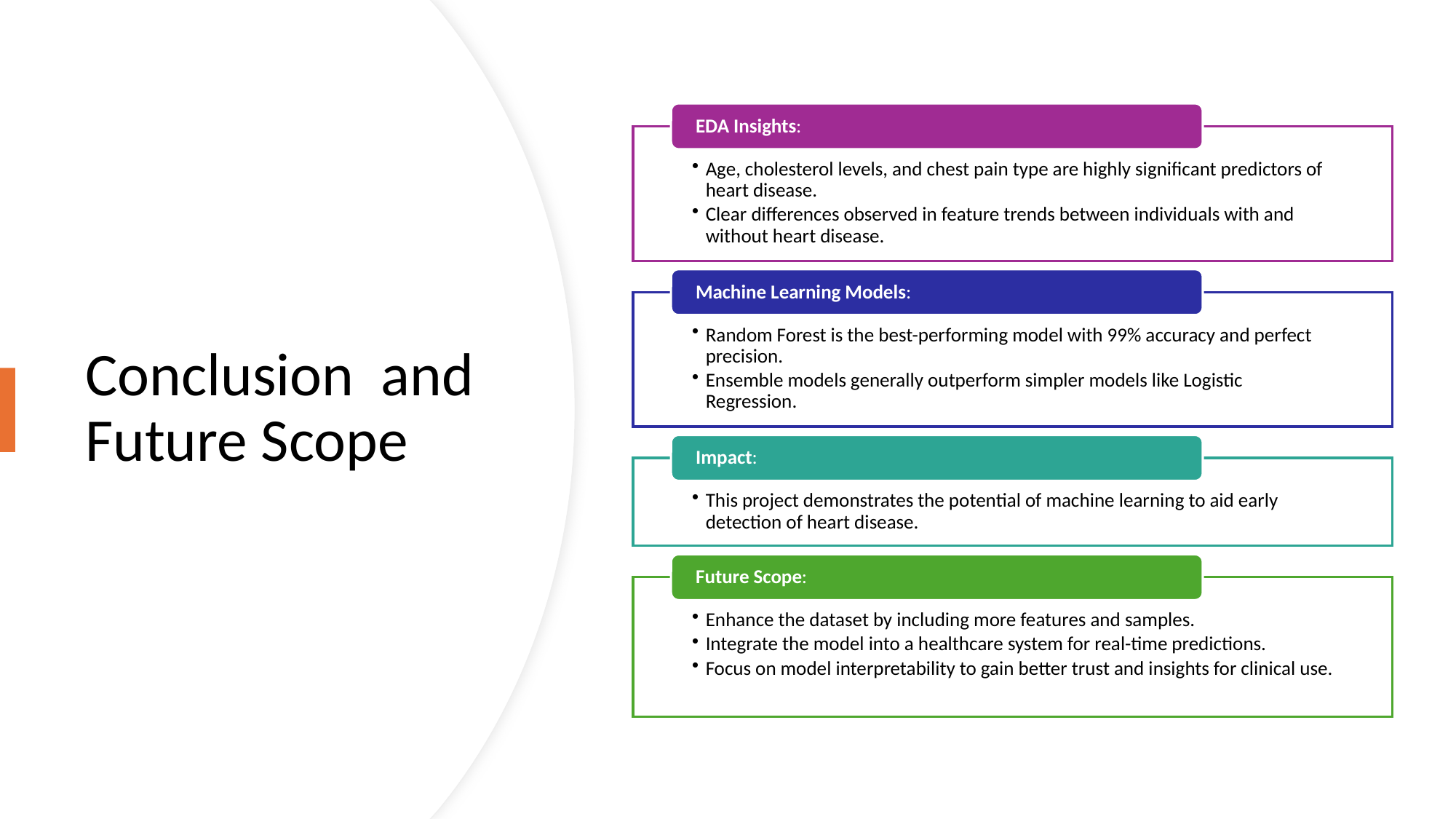

Age, cholesterol levels, and chest pain type are highly significant predictors of heart disease.
Clear differences observed in feature trends between individuals with and without heart disease.
EDA Insights:
Random Forest is the best-performing model with 99% accuracy and perfect precision.
Ensemble models generally outperform simpler models like Logistic Regression.
Machine Learning Models:
This project demonstrates the potential of machine learning to aid early detection of heart disease.
Impact:
Enhance the dataset by including more features and samples.
Integrate the model into a healthcare system for real-time predictions.
Focus on model interpretability to gain better trust and insights for clinical use.
Future Scope:
# Conclusion  and Future Scope